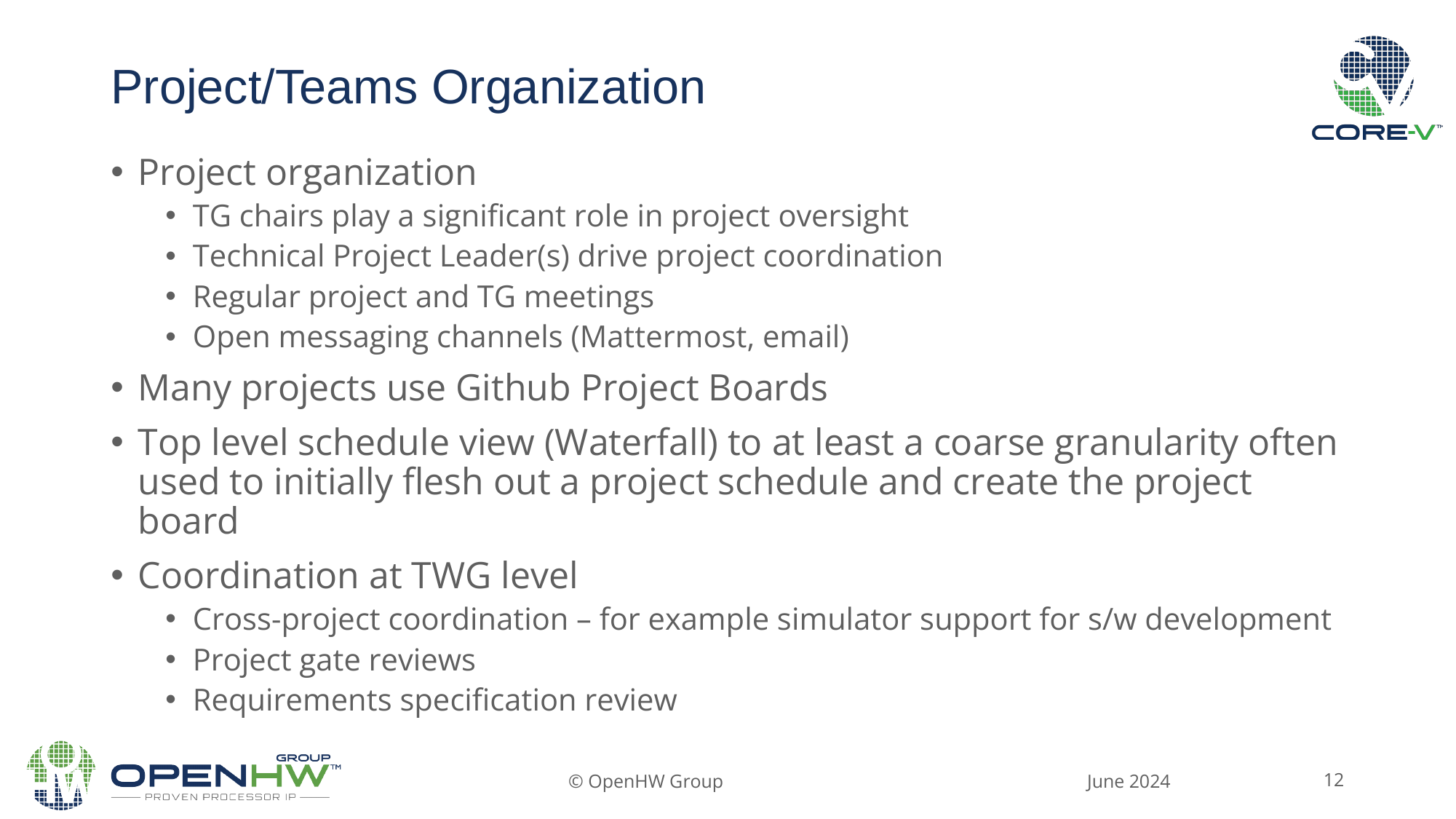

# Project/Teams Organization
Project organization
TG chairs play a significant role in project oversight
Technical Project Leader(s) drive project coordination
Regular project and TG meetings
Open messaging channels (Mattermost, email)
Many projects use Github Project Boards
Top level schedule view (Waterfall) to at least a coarse granularity often used to initially flesh out a project schedule and create the project board
Coordination at TWG level
Cross-project coordination – for example simulator support for s/w development
Project gate reviews
Requirements specification review

© OpenHW Group
June 2024
12